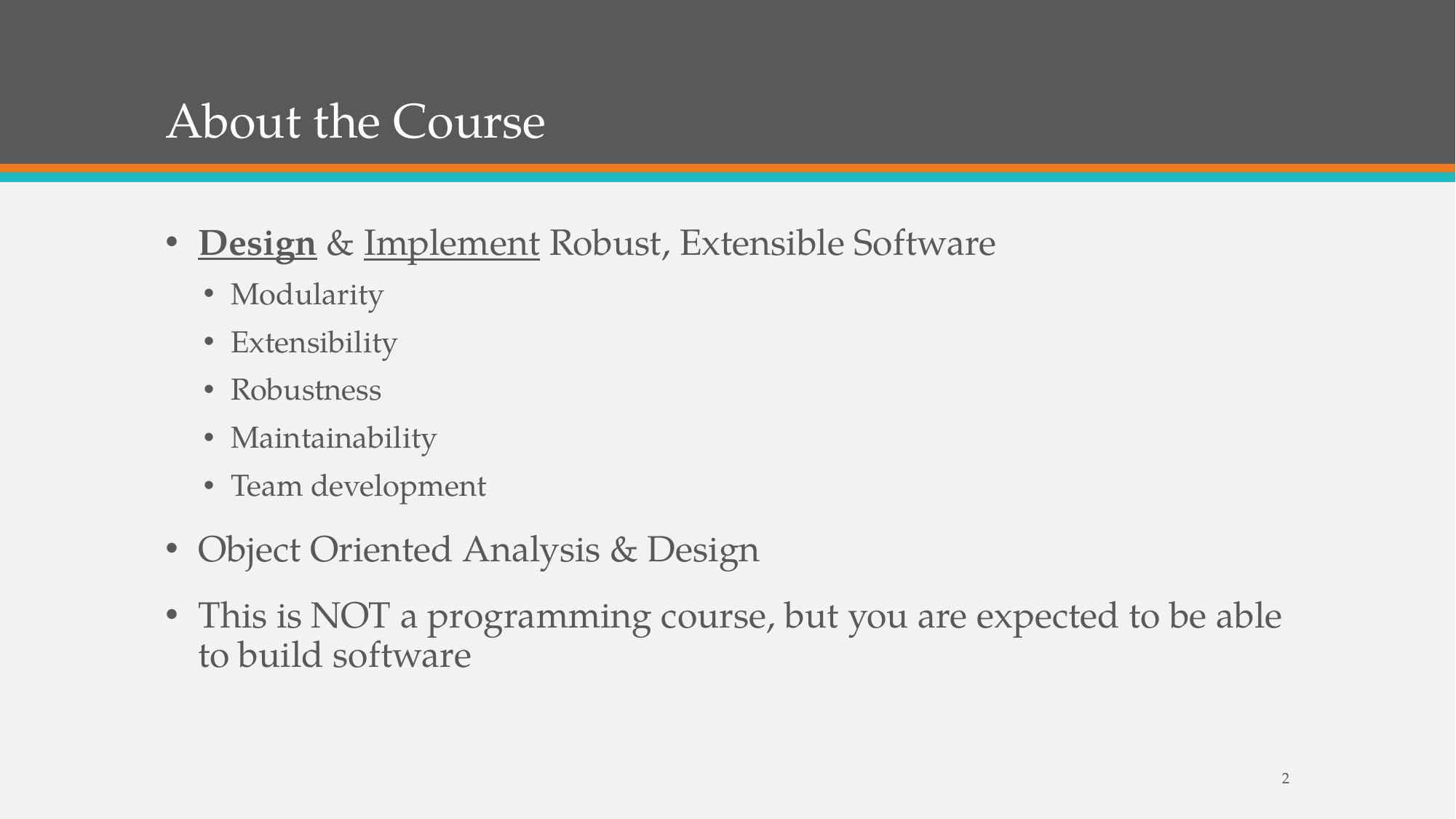

# About the Course
Design & Implement Robust, Extensible Software
Modularity
Extensibility
Robustness
Maintainability
Team development
Object Oriented Analysis & Design
This is NOT a programming course, but you are expected to be able to build software
2